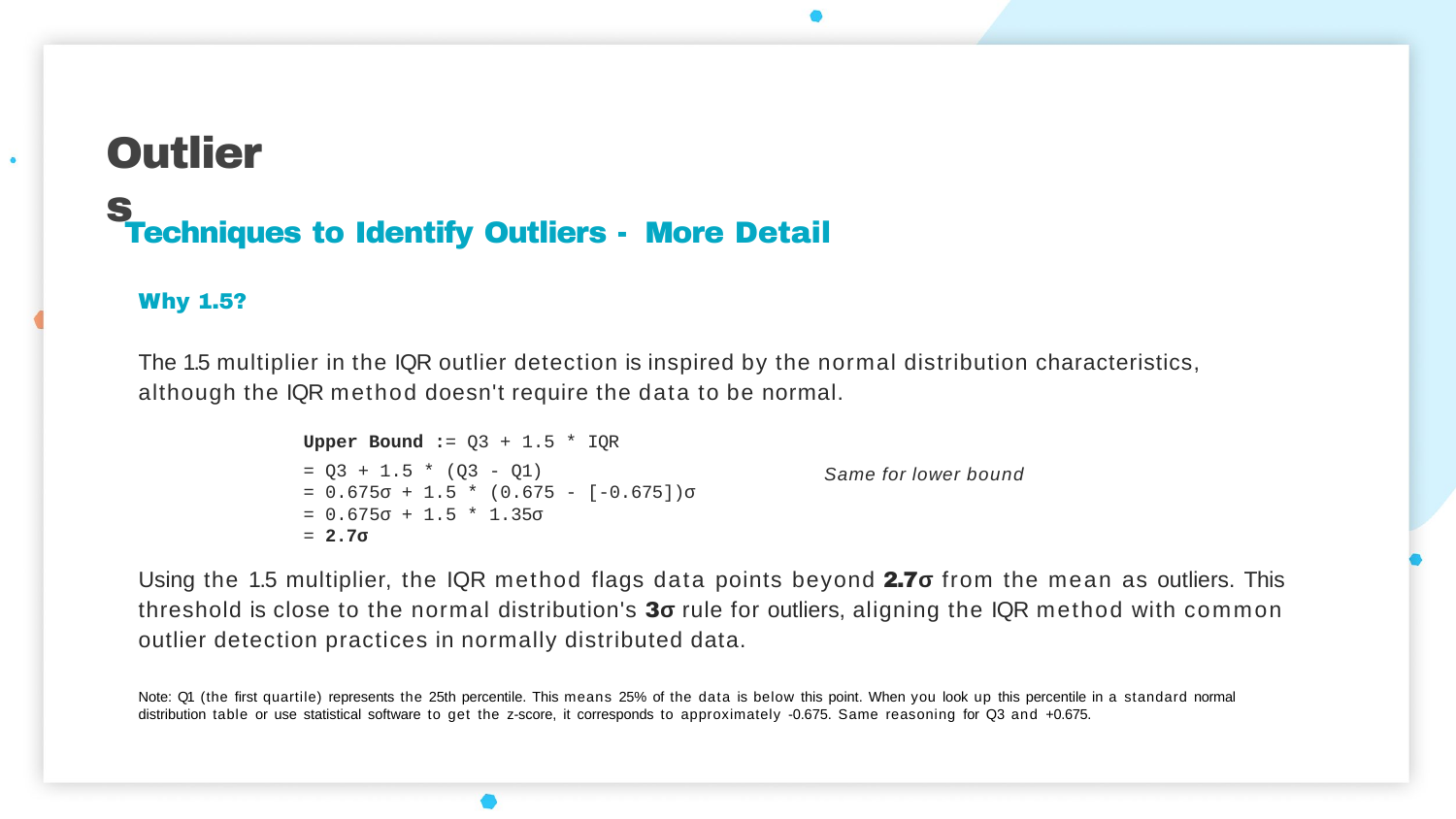

# Outliers
Techniques to Identify Outliers - More Detail

Why 1.5?
The 1.5 multiplier in the IQR outlier detection is inspired by the normal distribution characteristics, although the IQR method doesn't require the data to be normal.
Upper Bound := Q3 + 1.5 * IQR
= Q3 + 1.5 * (Q3 - Q1)
= 0.675σ + 1.5 * (0.675 - [-0.675])σ
= 0.675σ + 1.5 * 1.35σ
= 2.7σ
Same for lower bound
Using the 1.5 multiplier, the IQR method flags data points beyond 2.7σ from the mean as outliers. This threshold is close to the normal distribution's 3σ rule for outliers, aligning the IQR method with common outlier detection practices in normally distributed data.
Note: Q1 (the first quartile) represents the 25th percentile. This means 25% of the data is below this point. When you look up this percentile in a standard normal distribution table or use statistical software to get the z-score, it corresponds to approximately -0.675. Same reasoning for Q3 and +0.675.